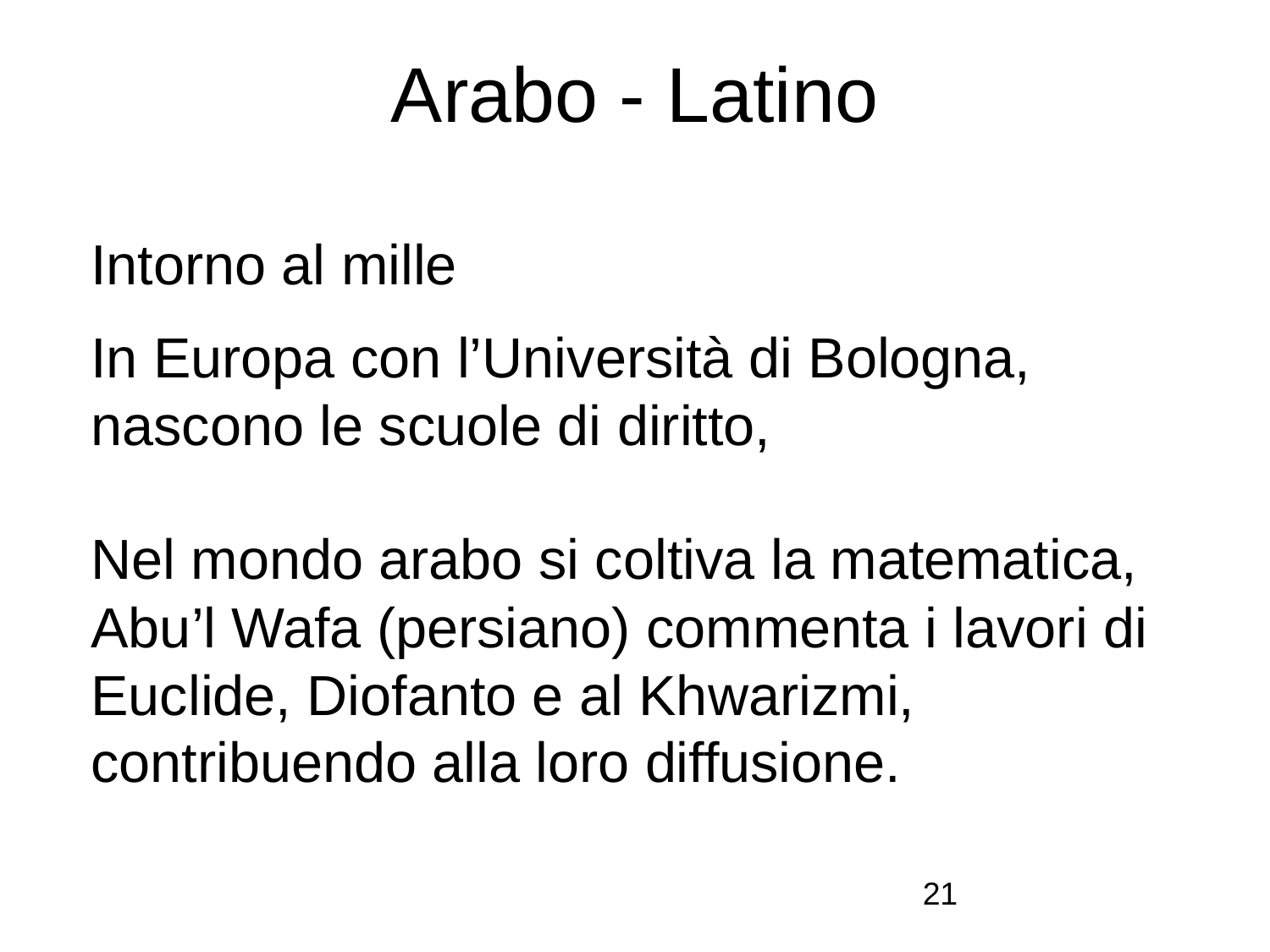

# Arabo - Latino
Intorno al mille
In Europa con l’Università di Bologna, nascono le scuole di diritto,

Nel mondo arabo si coltiva la matematica, Abu’l Wafa (persiano) commenta i lavori di Euclide, Diofanto e al Khwarizmi, contribuendo alla loro diffusione.

21